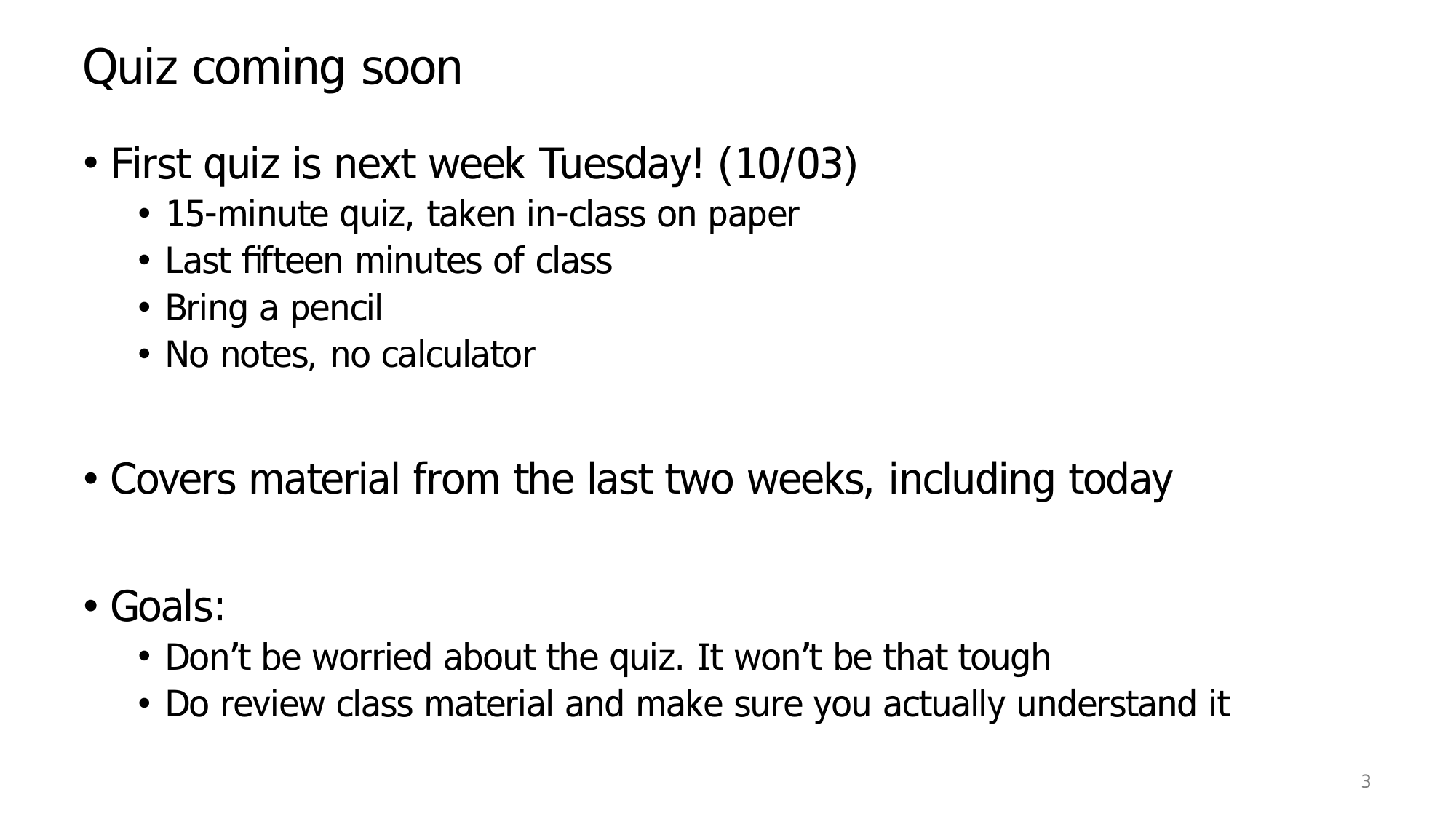

# Quiz coming soon
First quiz is next week Tuesday! (10/03)
15-minute quiz, taken in-class on paper
Last fifteen minutes of class
Bring a pencil
No notes, no calculator

Covers material from the last two weeks, including today

Goals:
Don’t be worried about the quiz. It won’t be that tough
Do review class material and make sure you actually understand it
3